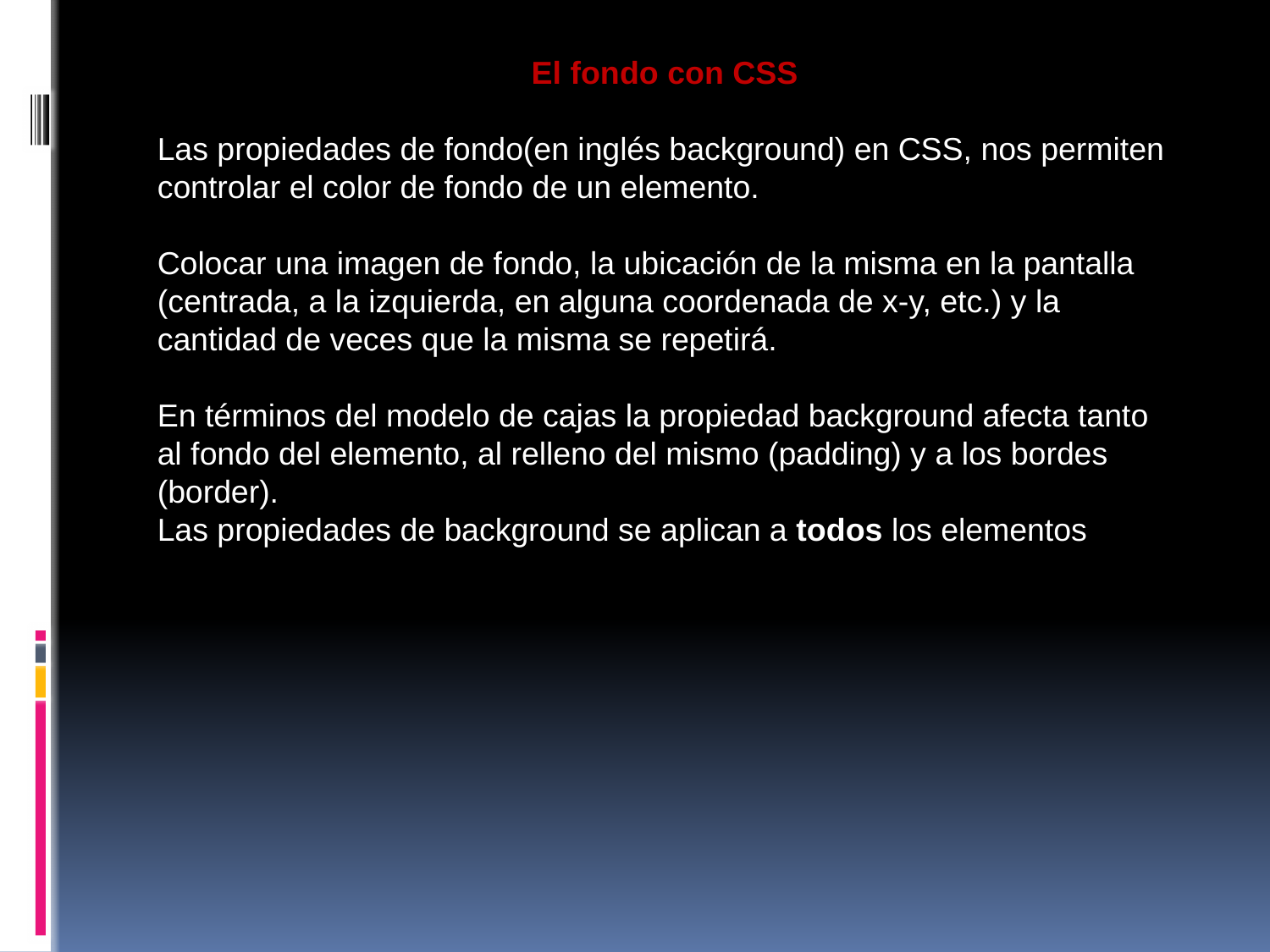

El fondo con CSS

Las propiedades de fondo(en inglés background) en CSS, nos permiten controlar el color de fondo de un elemento.
Colocar una imagen de fondo, la ubicación de la misma en la pantalla (centrada, a la izquierda, en alguna coordenada de x-y, etc.) y la cantidad de veces que la misma se repetirá.
En términos del modelo de cajas la propiedad background afecta tanto al fondo del elemento, al relleno del mismo (padding) y a los bordes (border).
Las propiedades de background se aplican a todos los elementos